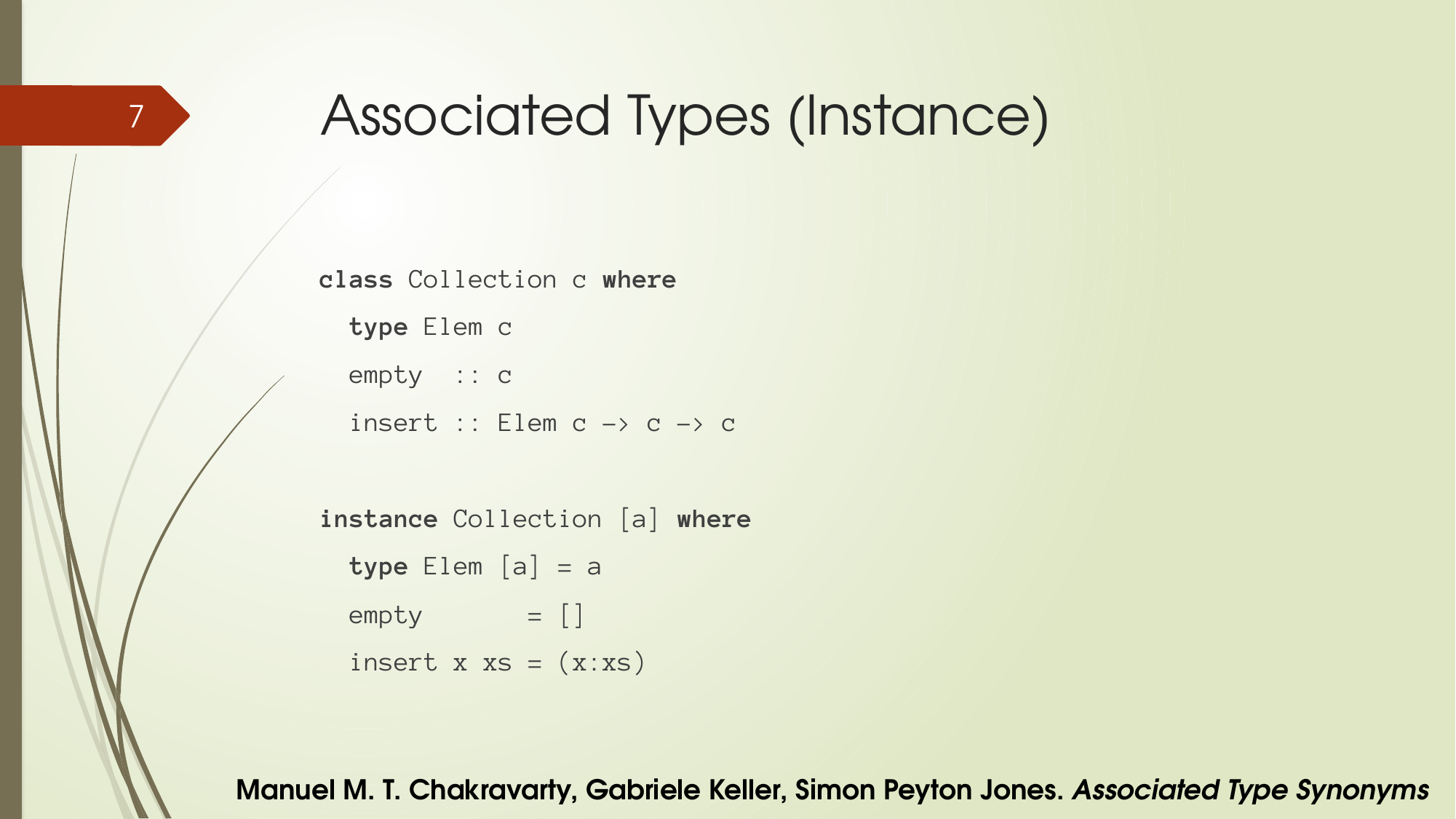

# Associated Types (Instance)
7
class Collection c where
  type Elem c
  empty  :: c
  insert :: Elem c -> c -> c

instance Collection [a] where
  type Elem [a] = a
  empty       = []
  insert x xs = (x:xs)
Manuel M. T. Chakravarty, Gabriele Keller, Simon Peyton Jones. Associated Type Synonyms